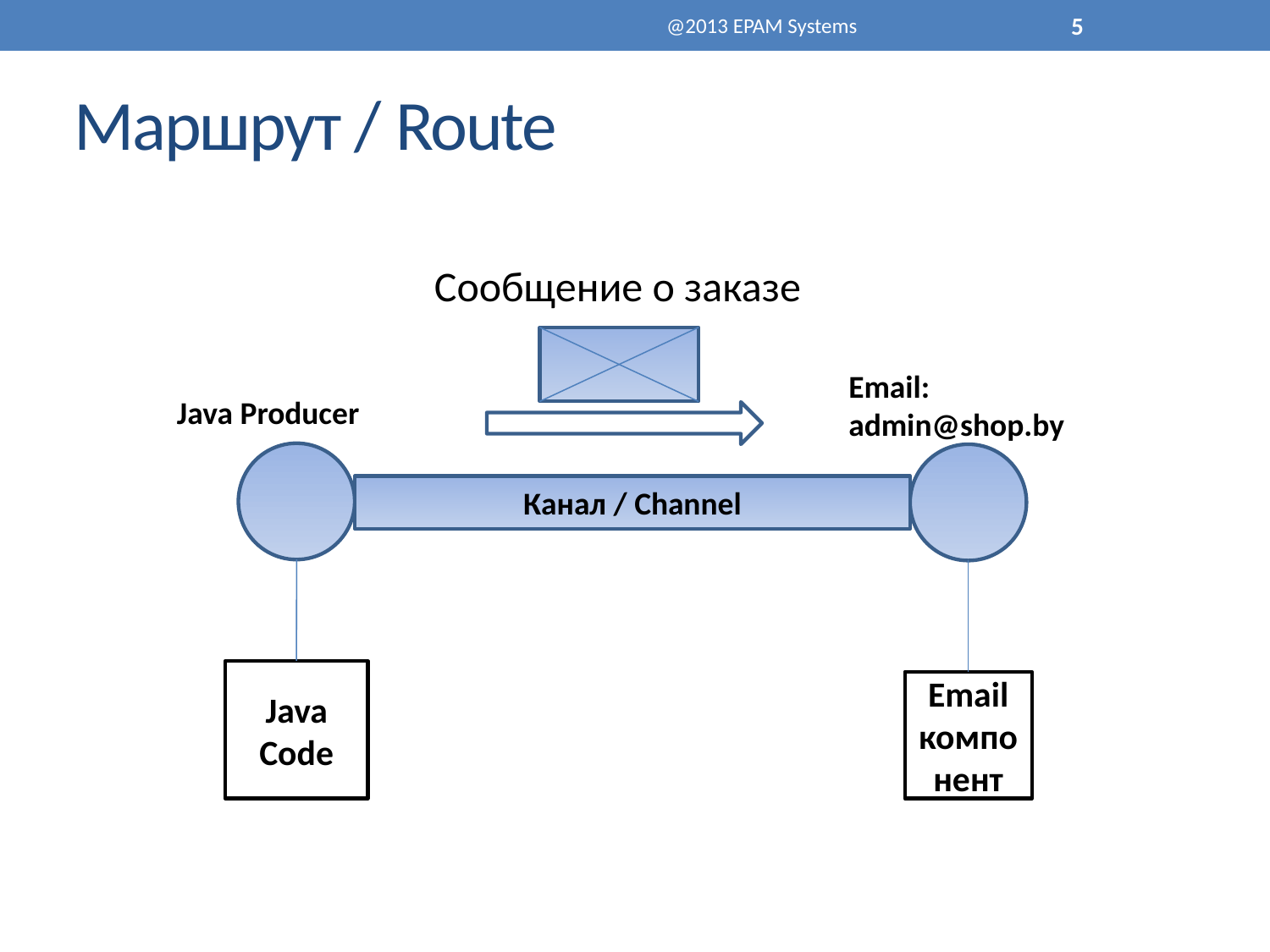

@2013 EPAM Systems
5
# Маршрут / Route
Сообщение о заказе

Email: admin@shop.by
Java Producer

Канал / Channel
Java Code
Email
компонент